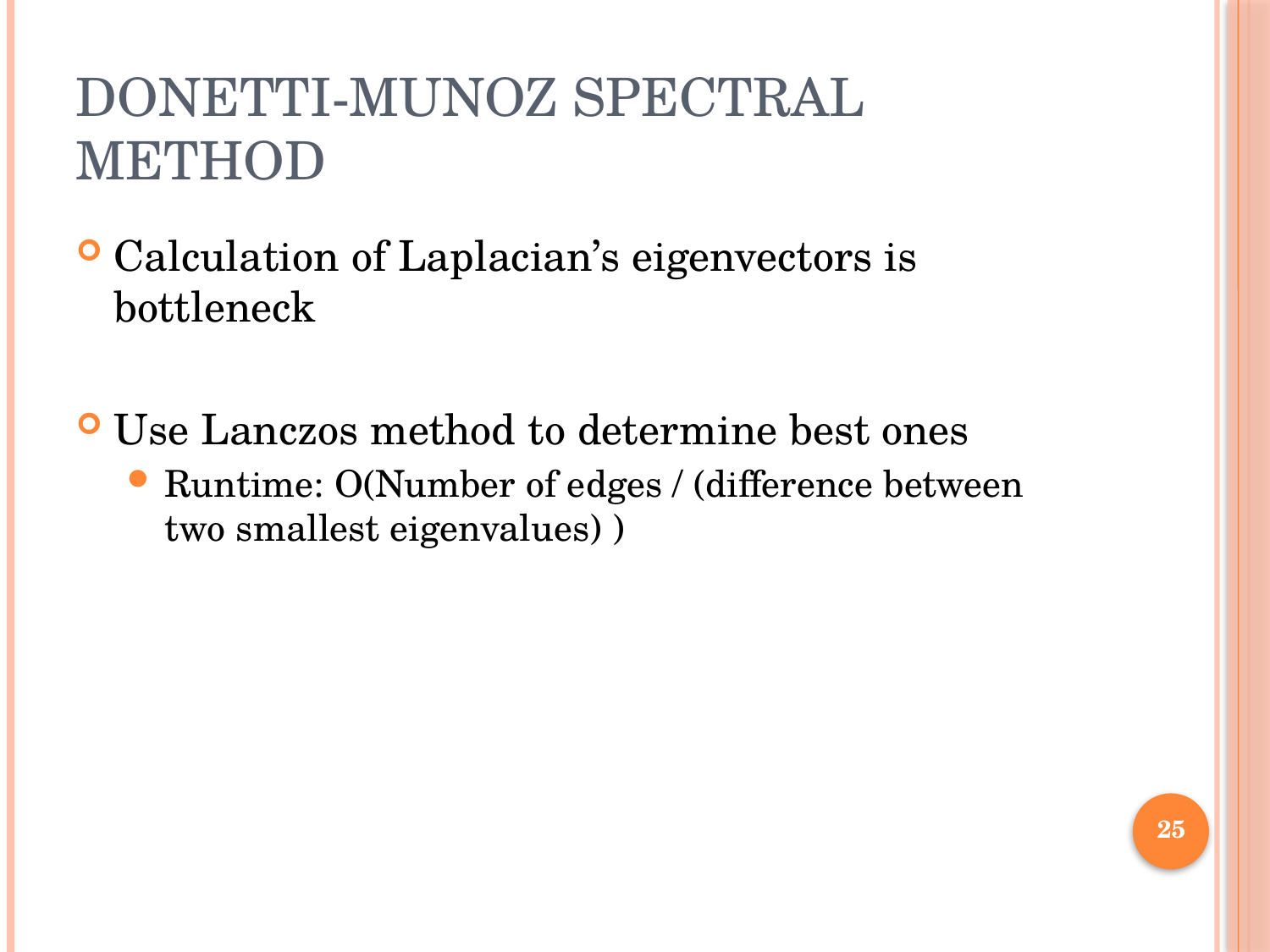

# Donetti-Munoz Spectral Method
Calculation of Laplacian’s eigenvectors is bottleneck

Use Lanczos method to determine best ones
Runtime: O(Number of edges / (difference between two smallest eigenvalues) )

25